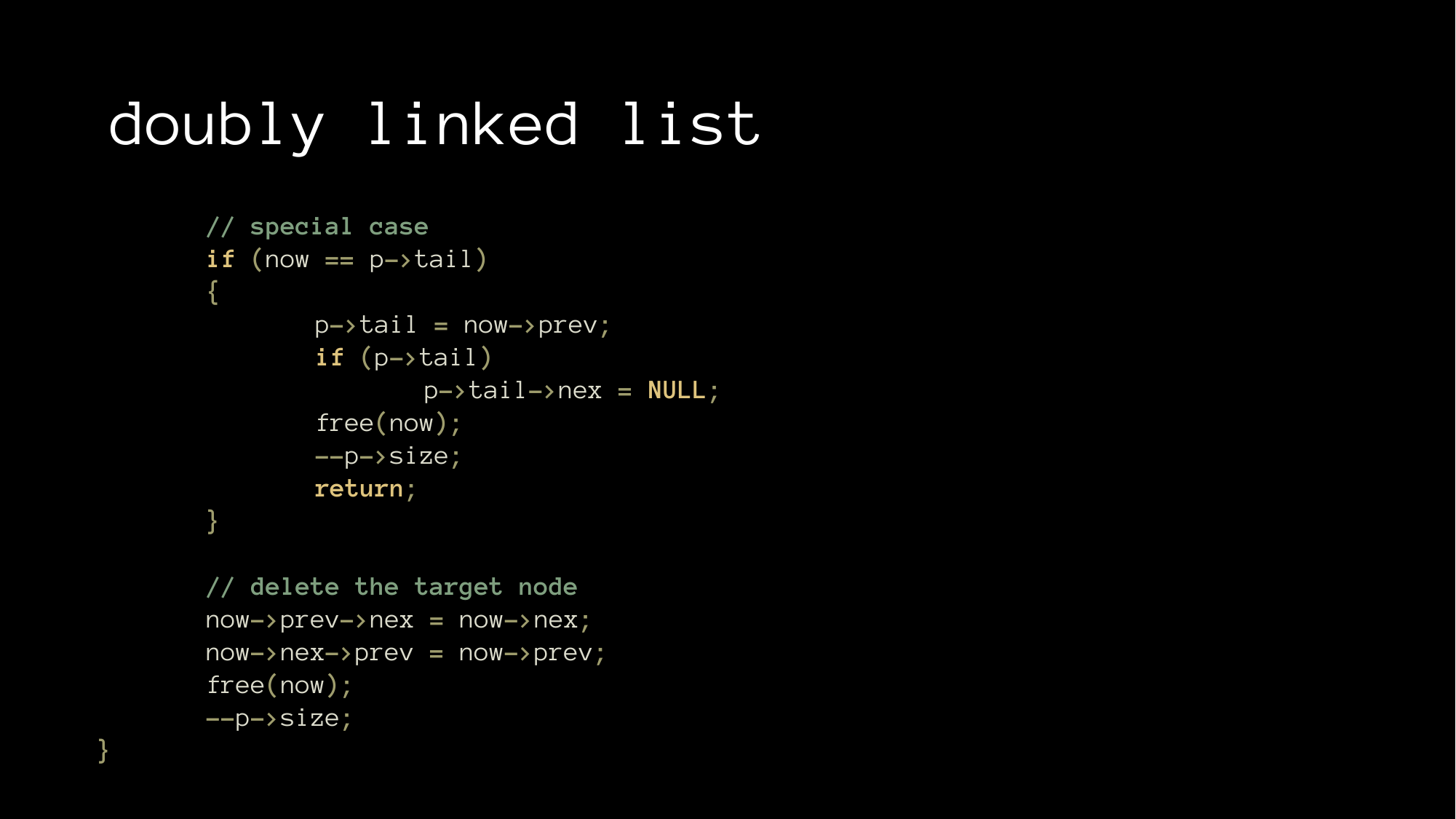

# doubly linked list
	// special case
	if (now == p->tail)
	{
		p->tail = now->prev;
		if (p->tail)
			p->tail->nex = NULL;
		free(now);
		--p->size;
		return;
	}

	// delete the target node
	now->prev->nex = now->nex;
	now->nex->prev = now->prev;
	free(now);
	--p->size;
}